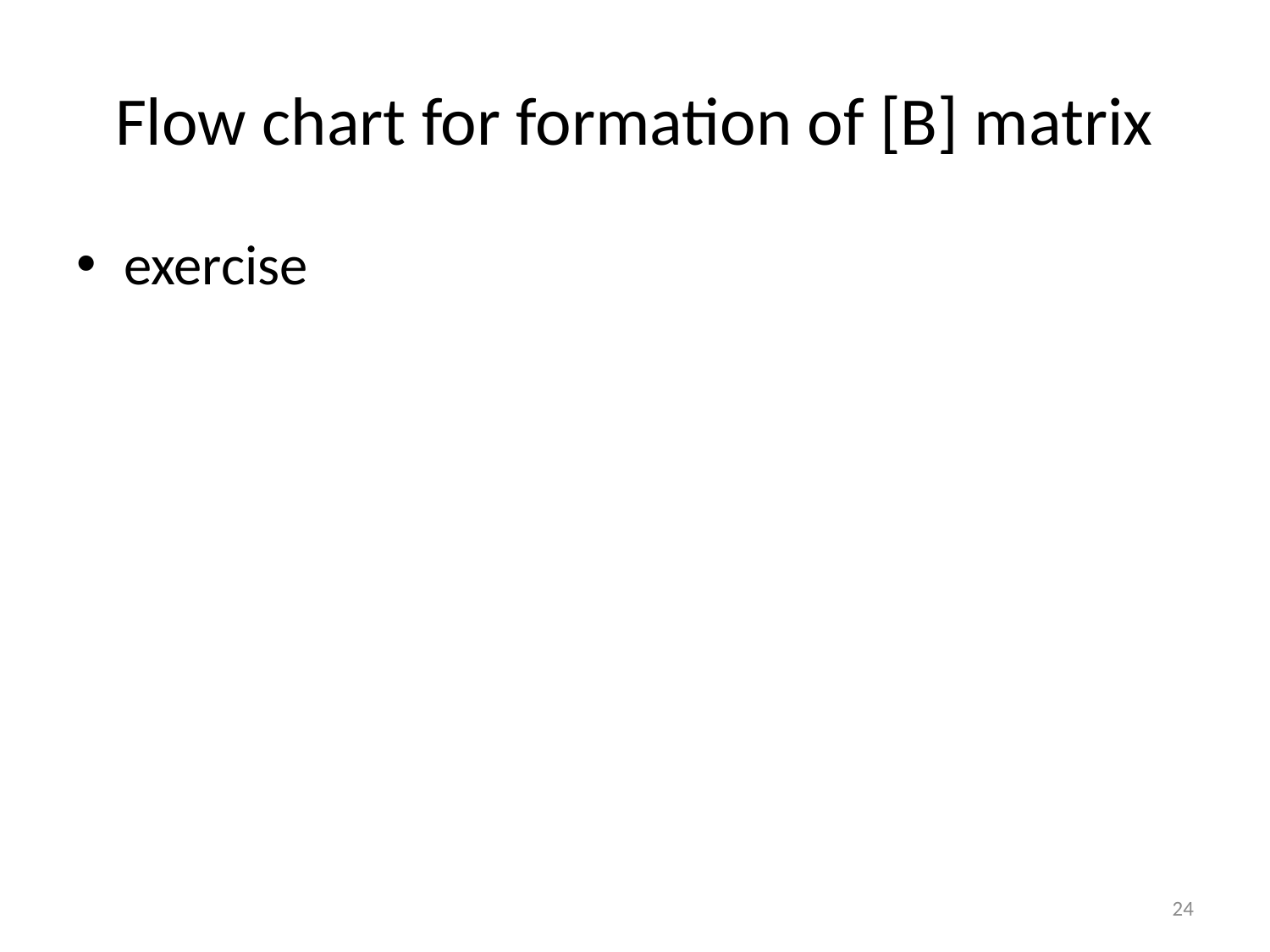

# Flow chart for formation of [B] matrix
exercise

24